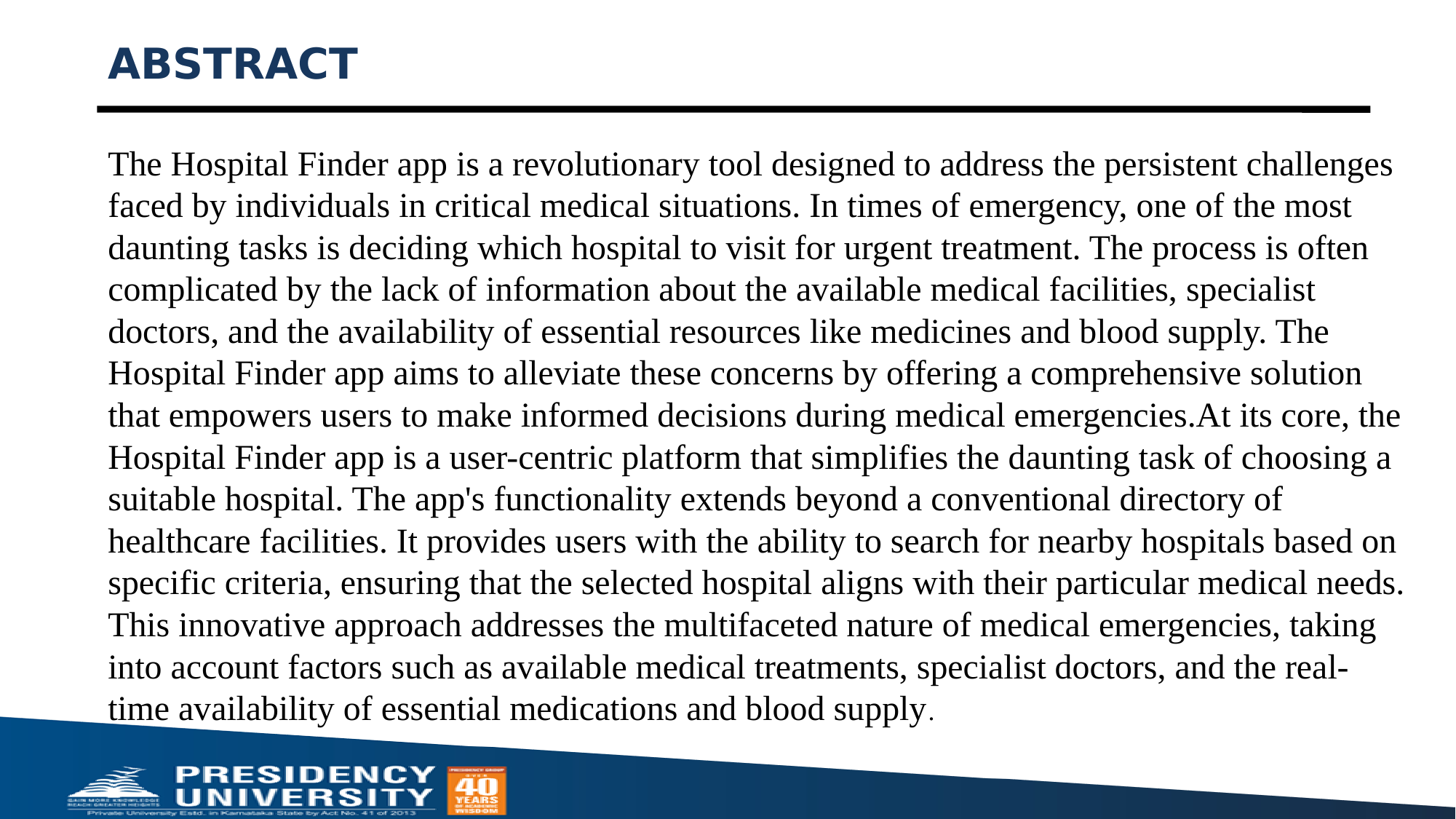

# ABSTRACT
The Hospital Finder app is a revolutionary tool designed to address the persistent challenges faced by individuals in critical medical situations. In times of emergency, one of the most daunting tasks is deciding which hospital to visit for urgent treatment. The process is often complicated by the lack of information about the available medical facilities, specialist doctors, and the availability of essential resources like medicines and blood supply. The Hospital Finder app aims to alleviate these concerns by offering a comprehensive solution that empowers users to make informed decisions during medical emergencies.At its core, the Hospital Finder app is a user-centric platform that simplifies the daunting task of choosing a suitable hospital. The app's functionality extends beyond a conventional directory of healthcare facilities. It provides users with the ability to search for nearby hospitals based on specific criteria, ensuring that the selected hospital aligns with their particular medical needs. This innovative approach addresses the multifaceted nature of medical emergencies, taking into account factors such as available medical treatments, specialist doctors, and the real-time availability of essential medications and blood supply.